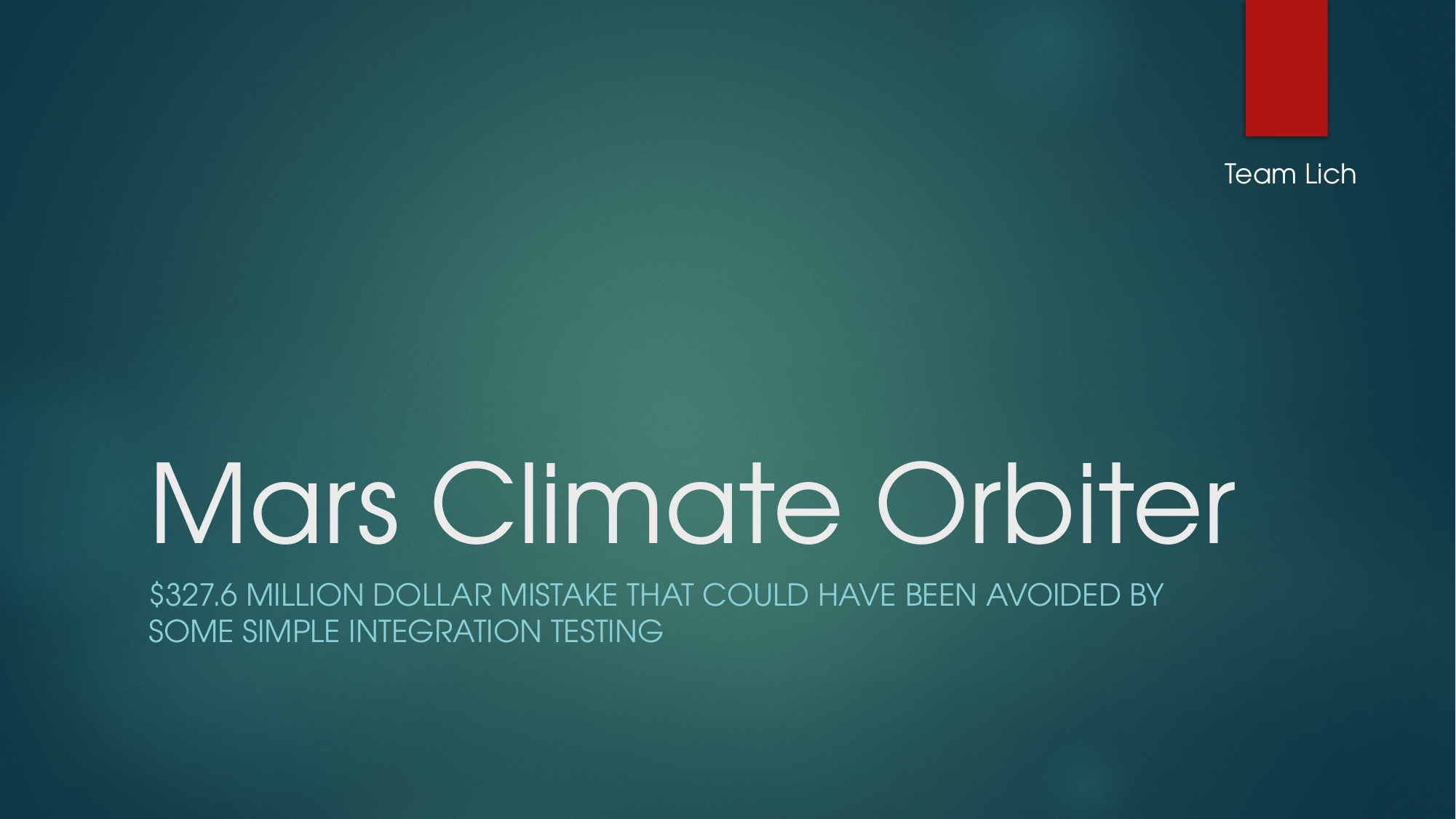

Team Lich
# Mars Climate Orbiter
$327.6 million dollar mistake that could have been avoided by some simple Integration testing